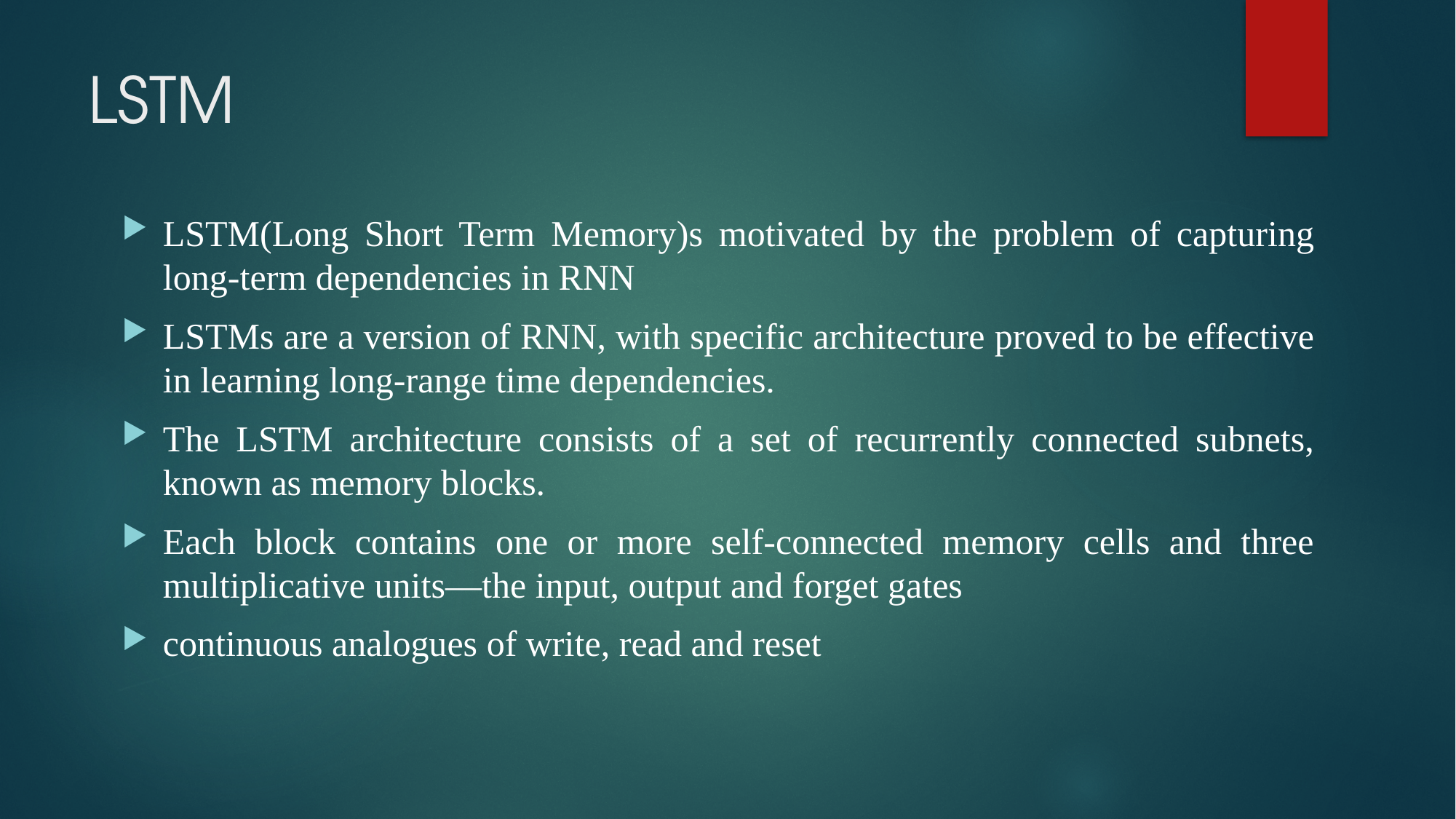

# LSTM
LSTM(Long Short Term Memory)s motivated by the problem of capturing long-term dependencies in RNN
LSTMs are a version of RNN, with specific architecture proved to be effective in learning long-range time dependencies.
The LSTM architecture consists of a set of recurrently connected subnets, known as memory blocks.
Each block contains one or more self-connected memory cells and three multiplicative units—the input, output and forget gates
continuous analogues of write, read and reset